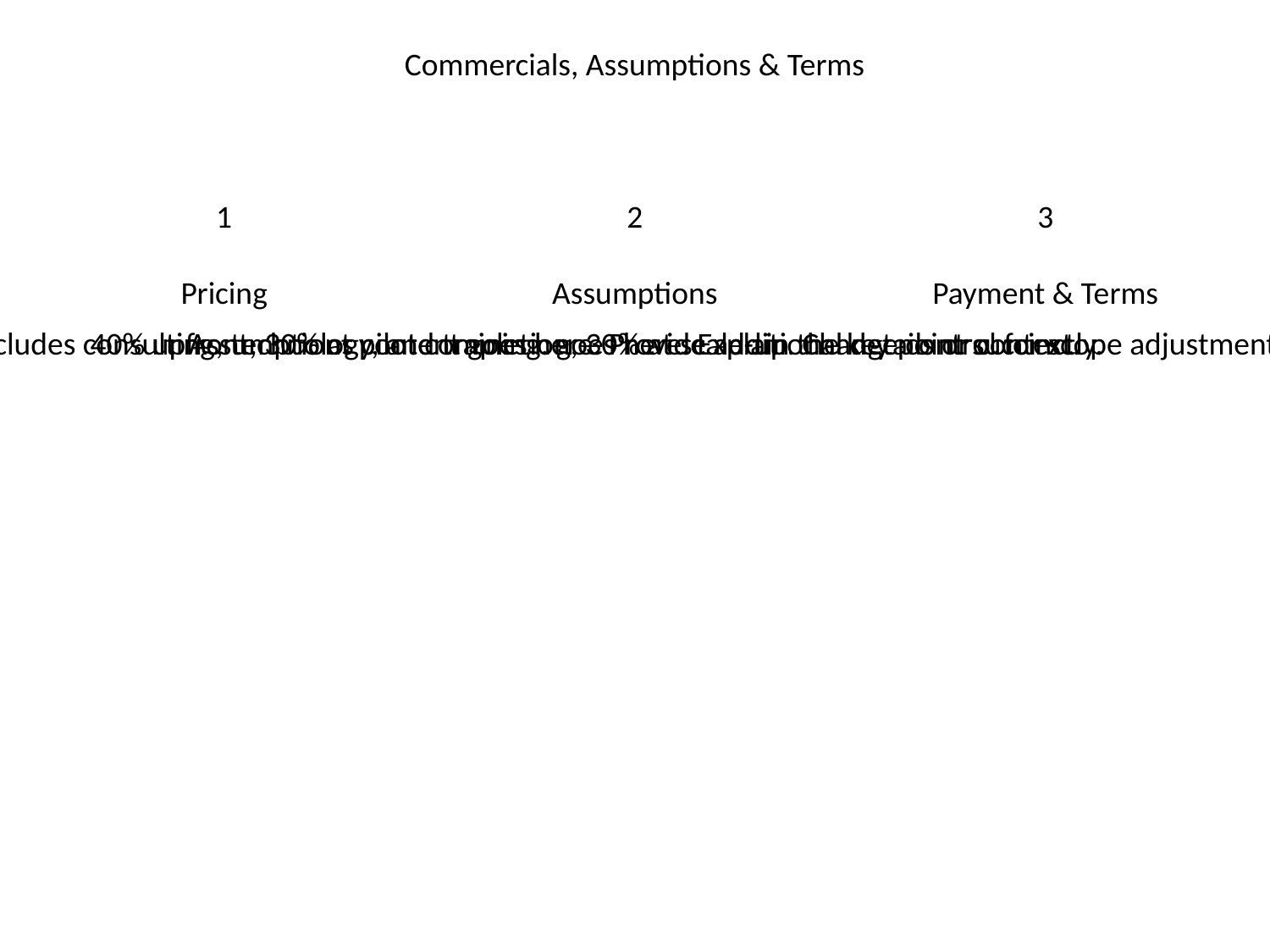

Commercials, Assumptions & Terms

1

2

3
Pricing
Assumptions
Payment & Terms
#
$2M+ upfront investment for pilot and scale-up. Includes consulting, technology, and training. goes here. Explain the key point succinctly.
Assumptions content goes here. Provide additional details or context.
40% upfront, 30% at pilot completion, 30% at scale-up. Change control for scope adjustments. for section 3 content. Elaborate on the subject matter.